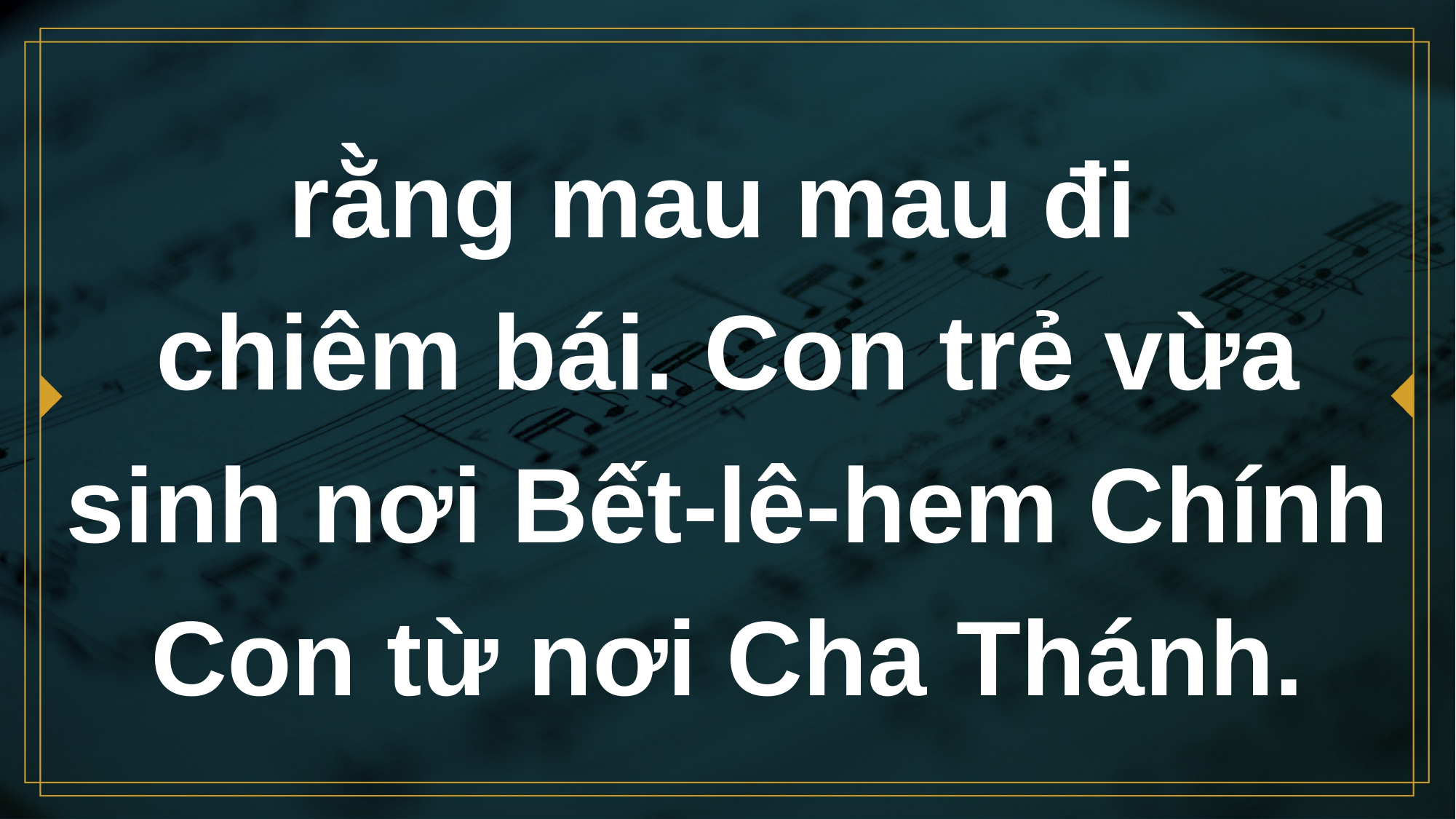

# rằng mau mau đi chiêm bái. Con trẻ vừa sinh nơi Bết-lê-hem Chính Con từ nơi Cha Thánh.